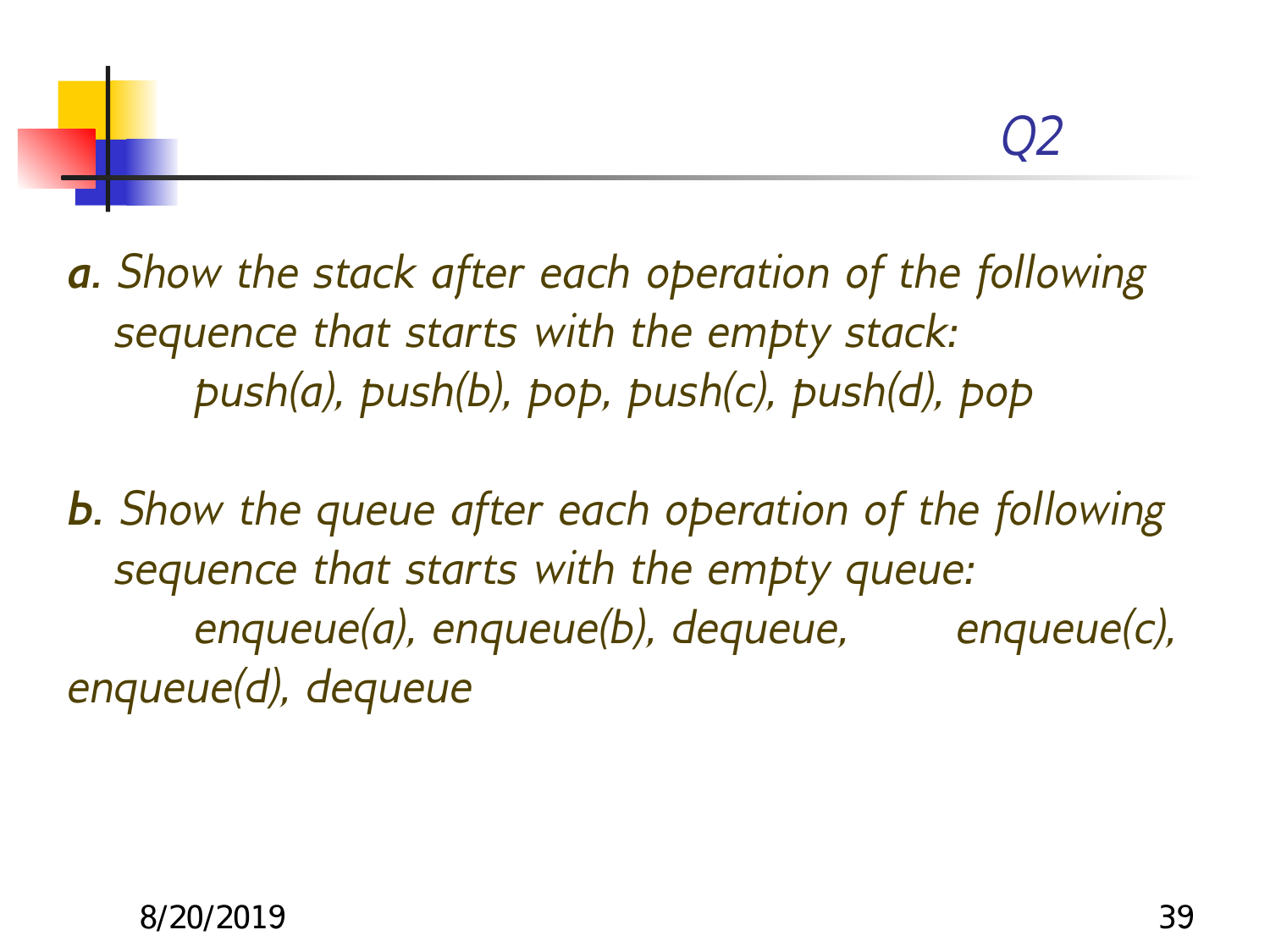

# Q2
a. Show the stack after each operation of the following sequence that starts with the empty stack:
	push(a), push(b), pop, push(c), push(d), pop

b. Show the queue after each operation of the following sequence that starts with the empty queue:
	enqueue(a), enqueue(b), dequeue, 	enqueue(c), 	enqueue(d), dequeue
8/20/2019
39